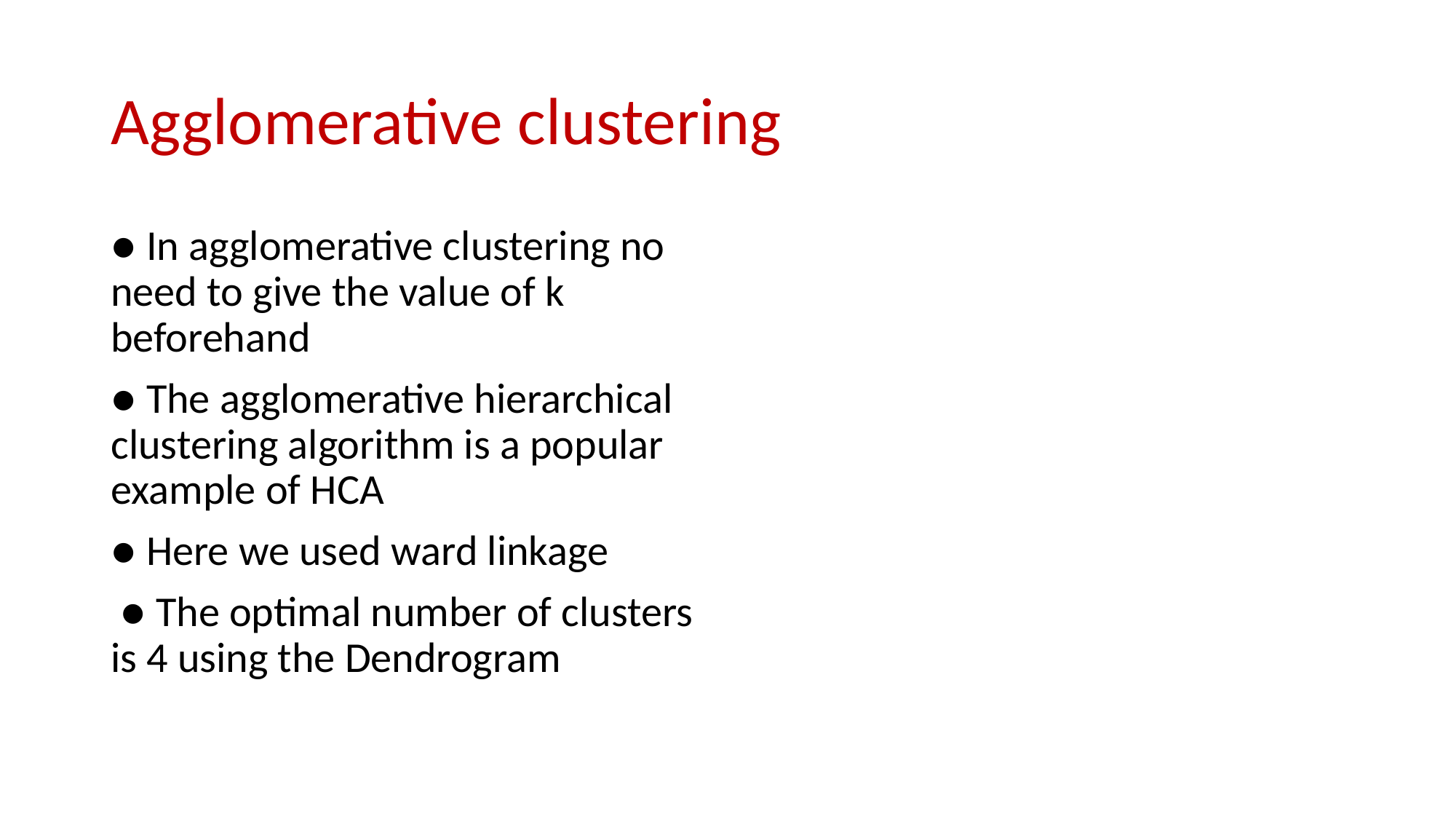

# Agglomerative clustering
● In agglomerative clustering no need to give the value of k beforehand
● The agglomerative hierarchical clustering algorithm is a popular example of HCA
● Here we used ward linkage
 ● The optimal number of clusters is 4 using the Dendrogram